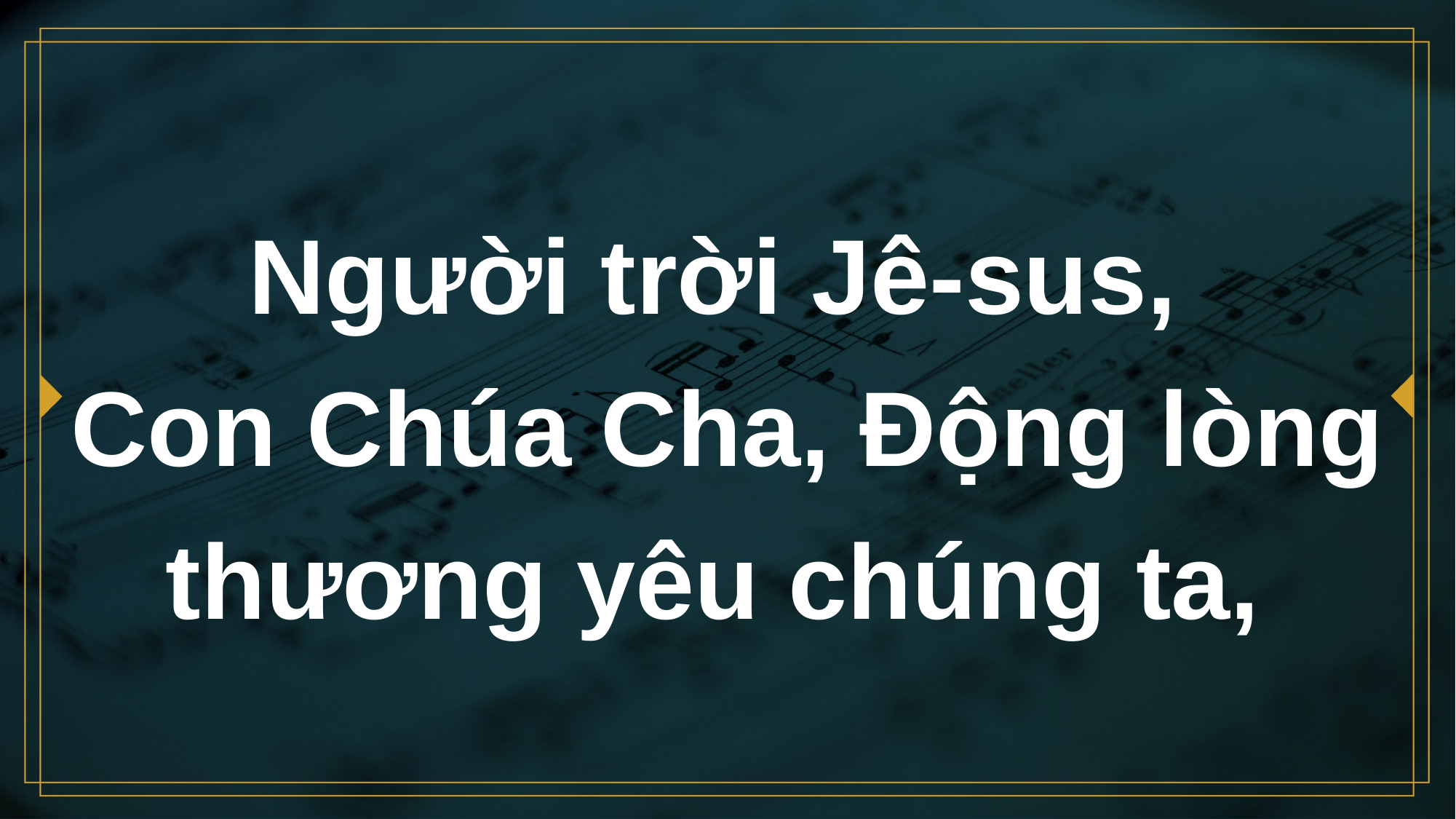

# Người trời Jê-sus, Con Chúa Cha, Động lòng thương yêu chúng ta,